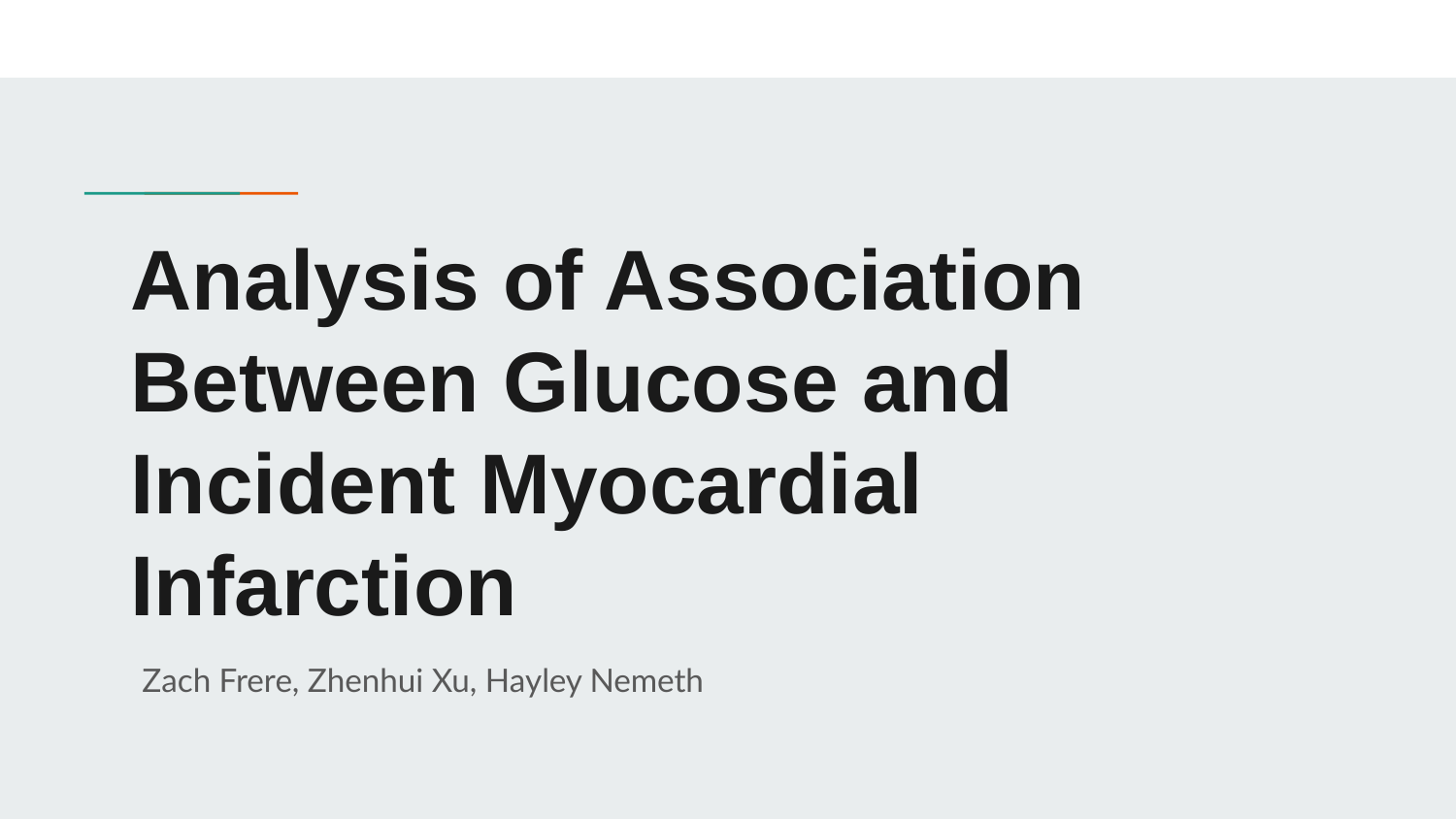

# Analysis of Association Between Glucose and Incident Myocardial Infarction
Zach Frere, Zhenhui Xu, Hayley Nemeth